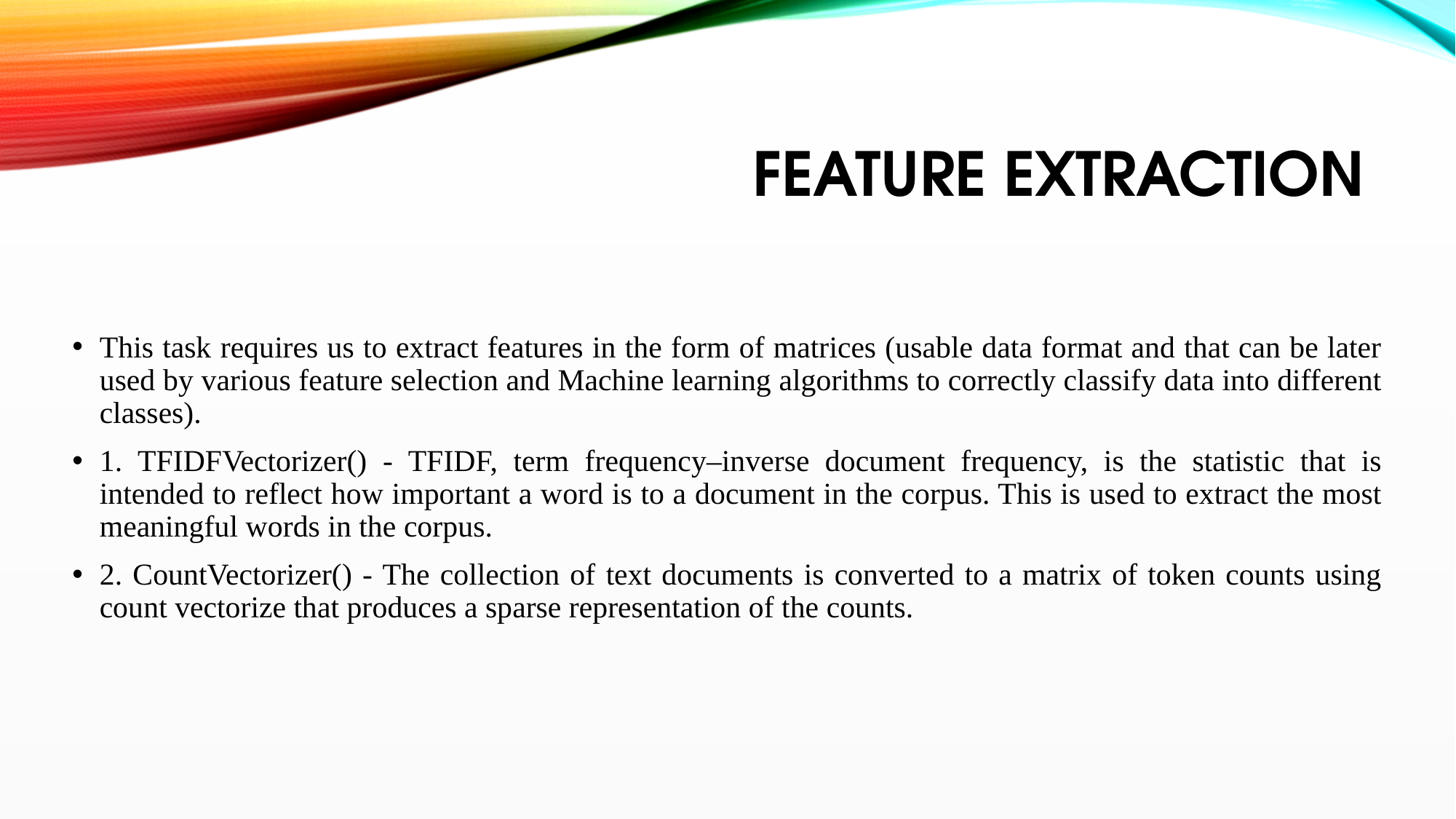

# FEATURE EXTRACTION
This task requires us to extract features in the form of matrices (usable data format and that can be later used by various feature selection and Machine learning algorithms to correctly classify data into different classes).
1. TFIDFVectorizer() - TFIDF, term frequency–inverse document frequency, is the statistic that is intended to reflect how important a word is to a document in the corpus. This is used to extract the most meaningful words in the corpus.
2. CountVectorizer() - The collection of text documents is converted to a matrix of token counts using count vectorize that produces a sparse representation of the counts.